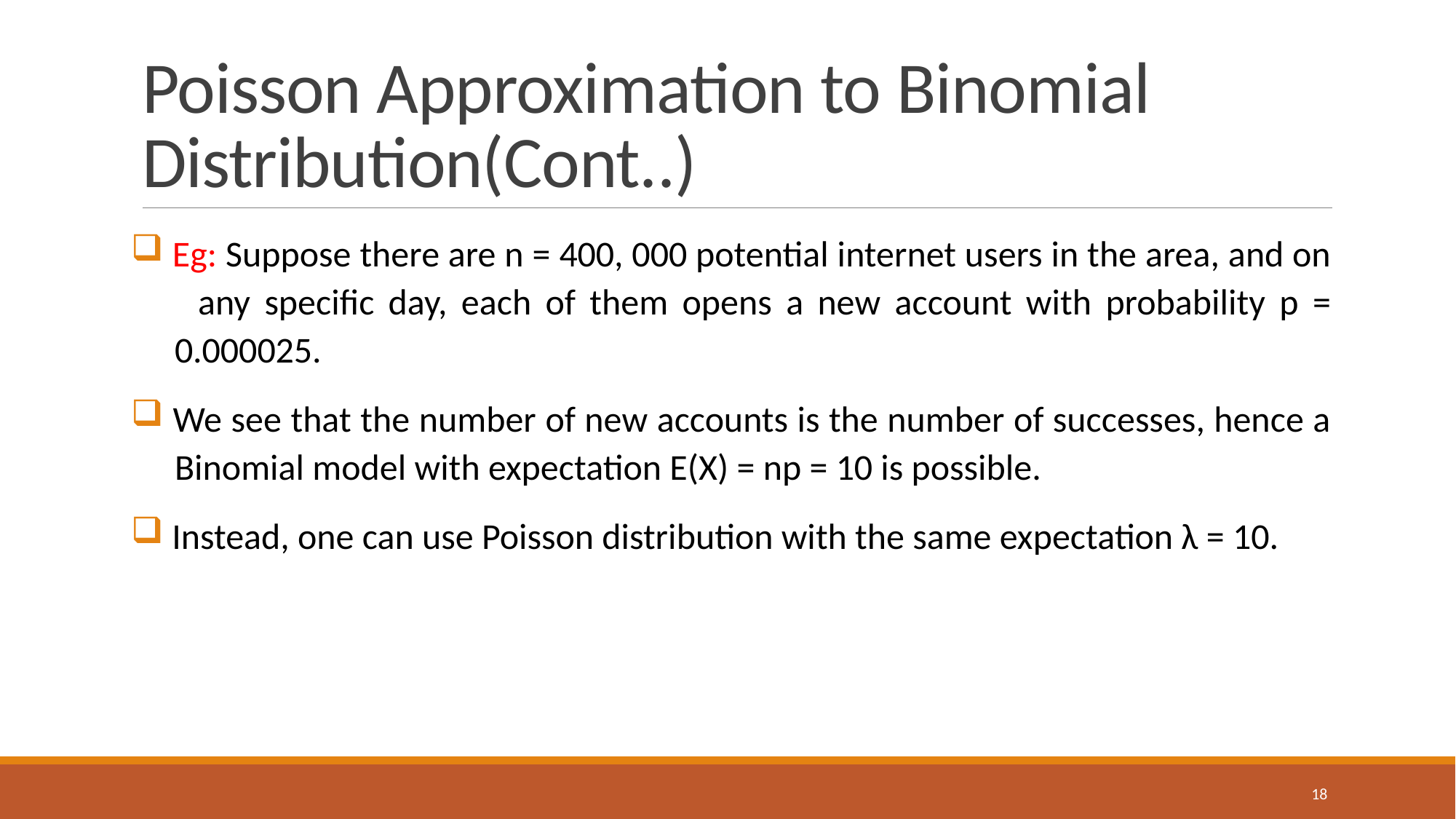

# Poisson Approximation to Binomial Distribution(Cont..)
 Eg: Suppose there are n = 400, 000 potential internet users in the area, and on
    any specific day, each of them opens a new account with probability p =
    0.000025.
 We see that the number of new accounts is the number of successes, hence a
    Binomial model with expectation E(X) = np = 10 is possible.
 Instead, one can use Poisson distribution with the same expectation λ = 10.

18